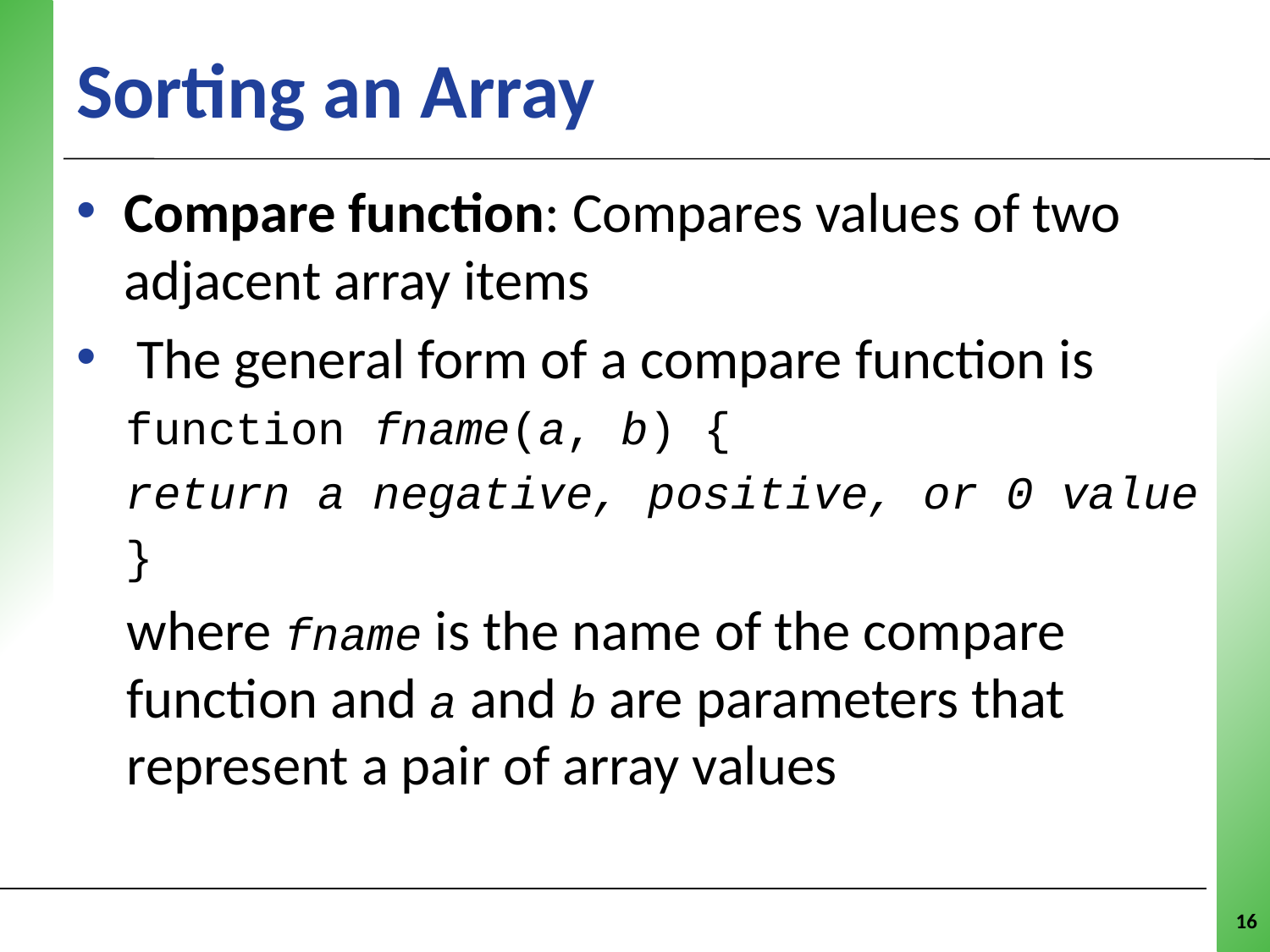

# Sorting an Array
Compare function: Compares values of two adjacent array items
 The general form of a compare function is
function fname(a, b) {
return a negative, positive, or 0 value
}
where fname is the name of the compare function and a and b are parameters that represent a pair of array values

16